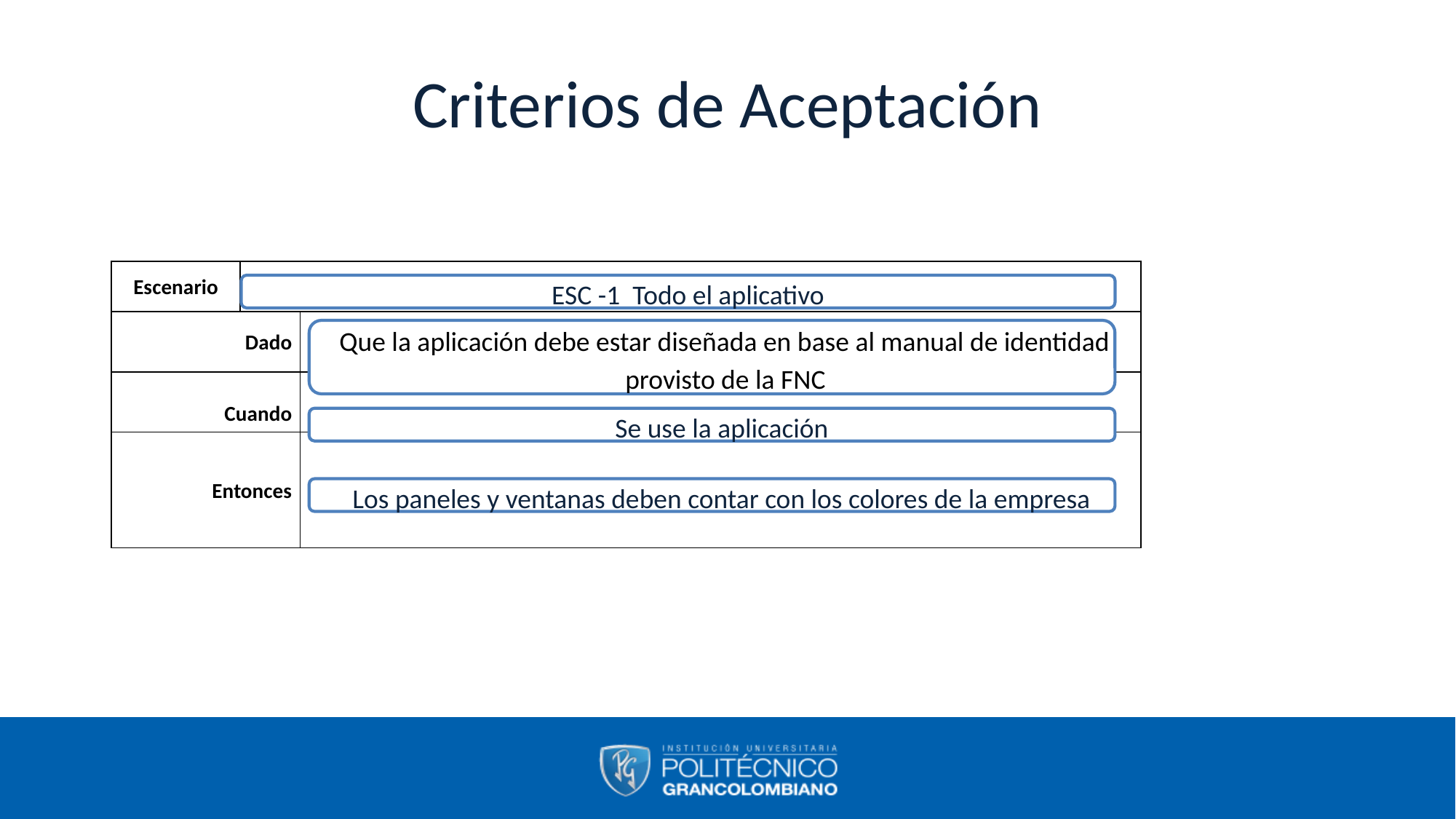

# Criterios de Aceptación
| Escenario |  |  |
| --- | --- | --- |
| Dado |  |  |
| Cuando |  |  |
| Entonces |  |  |
ESC -1  Todo el aplicativo
Que la aplicación debe estar diseñada en base al manual de identidad provisto de la FNC
Se use la aplicación
Los paneles y ventanas deben contar con los colores de la empresa